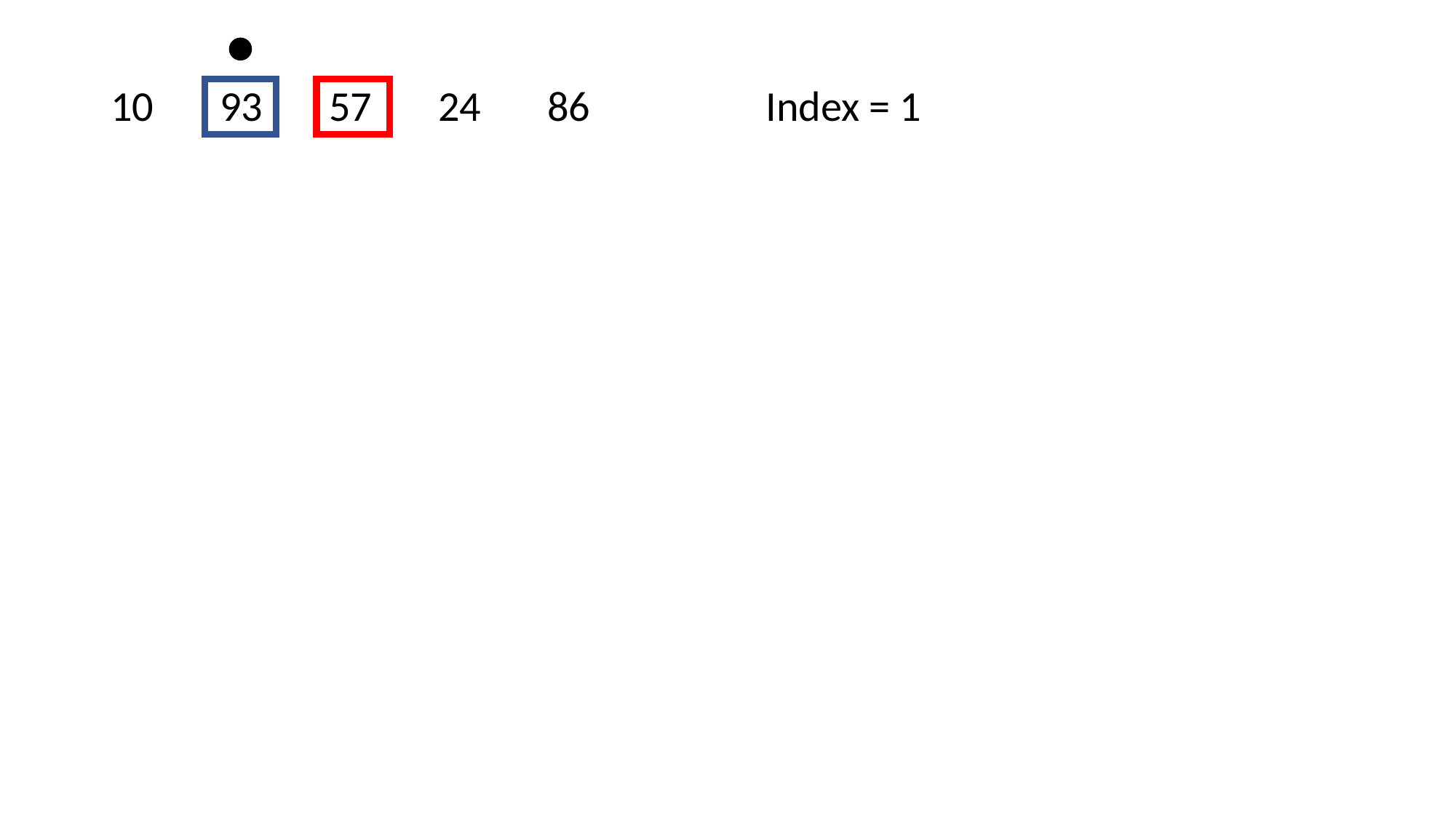

10	93	57	24	86		Index = 1